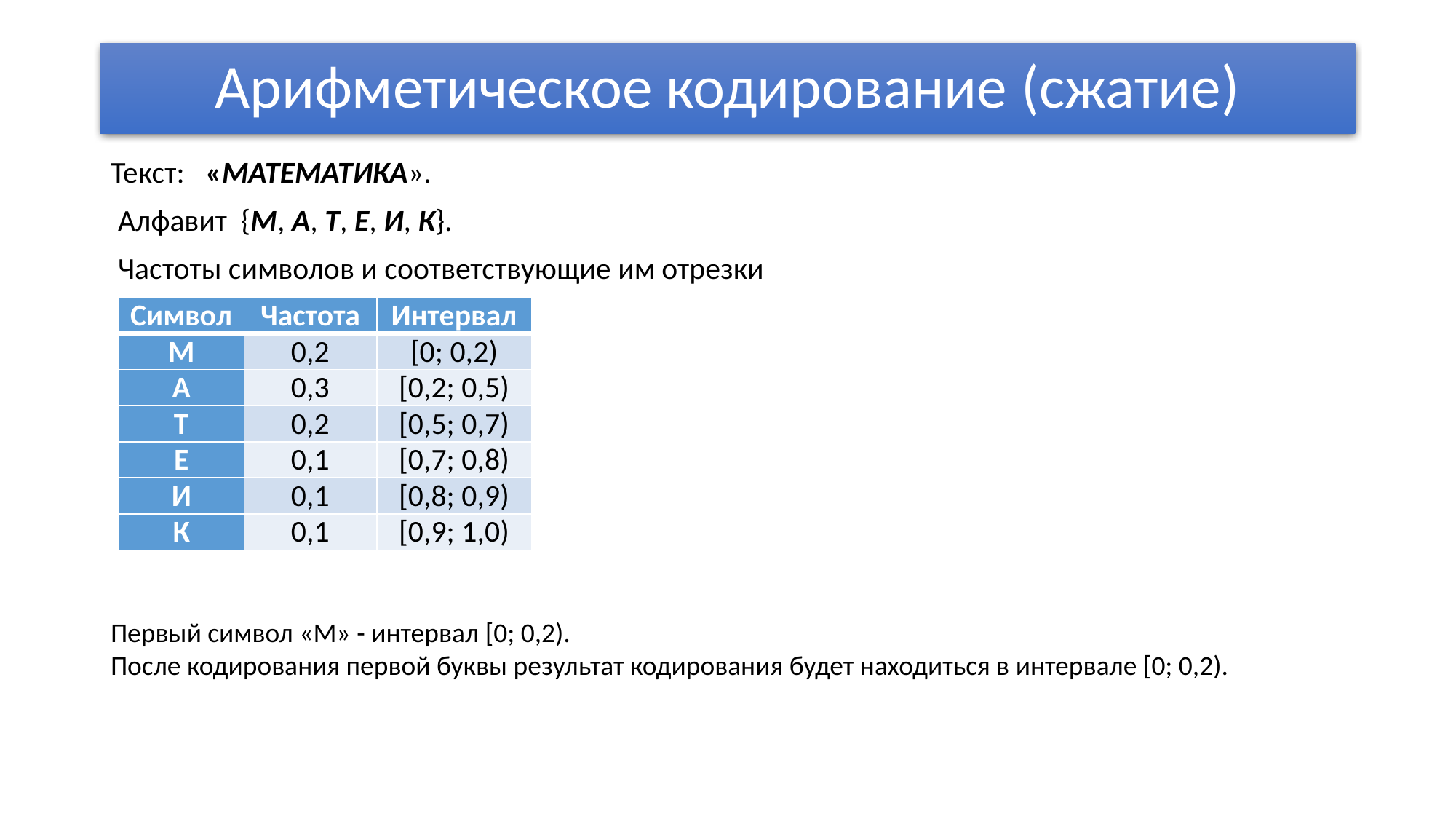

# Арифметическое кодирование (сжатие)
Текст:   «МАТЕМАТИКА».
 Алфавит  {М, А, Т, Е, И, К}.
 Частоты символов и соответствующие им отрезки

| Символ | Частота | Интервал |
| --- | --- | --- |
| М | 0,2 | [0; 0,2) |
| А | 0,3 | [0,2; 0,5) |
| Т | 0,2 | [0,5; 0,7) |
| Е | 0,1 | [0,7; 0,8) |
| И | 0,1 | [0,8; 0,9) |
| К | 0,1 | [0,9; 1,0) |
Первый символ «М» - интервал [0; 0,2).
После кодирования первой буквы результат кодирования будет находиться в интервале [0; 0,2).